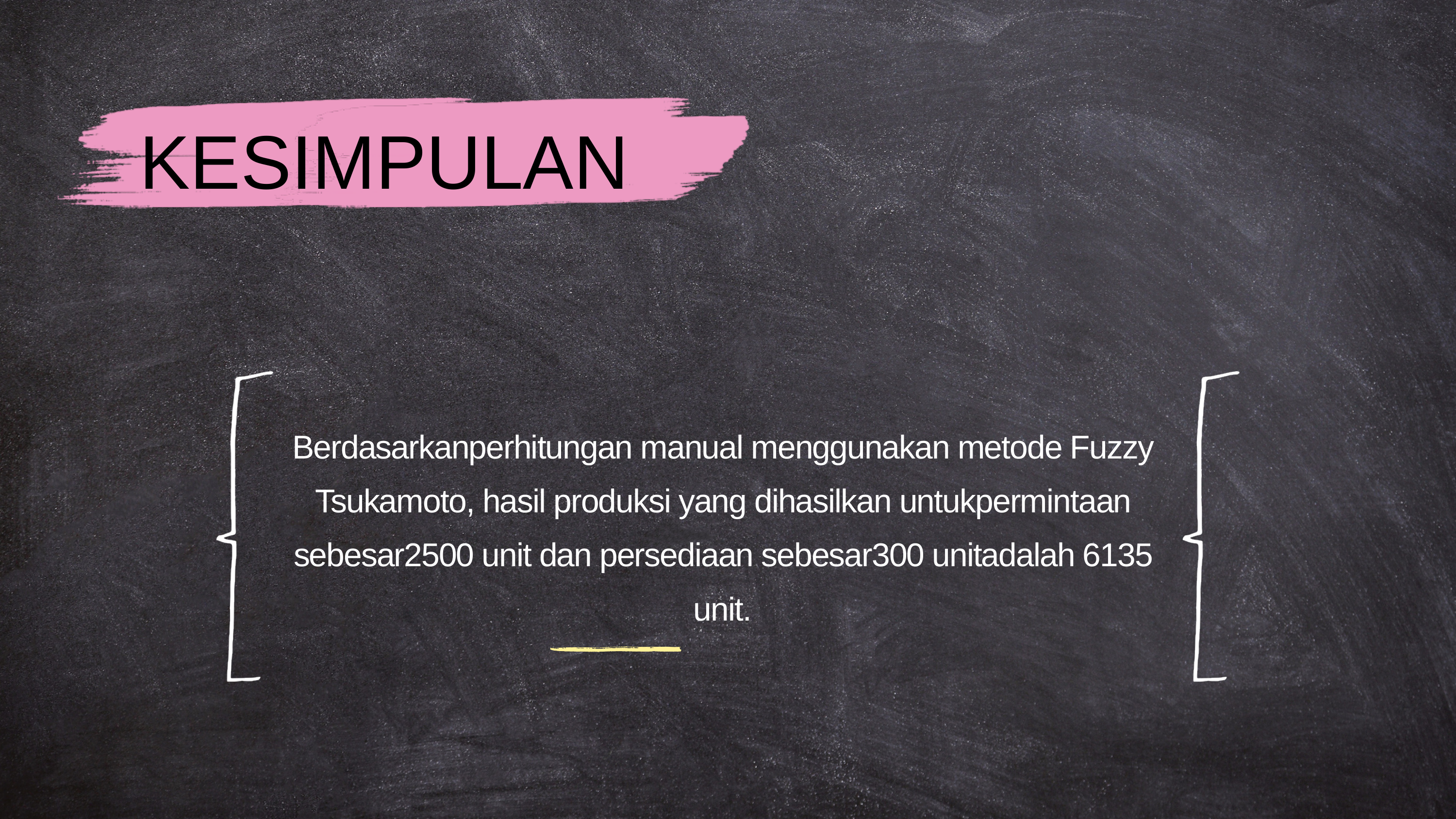

KESIMPULAN

Berdasarkanperhitungan manual menggunakan metode Fuzzy Tsukamoto, hasil produksi yang dihasilkan untukpermintaan sebesar2500 unit dan persediaan sebesar300 unitadalah 6135 unit.